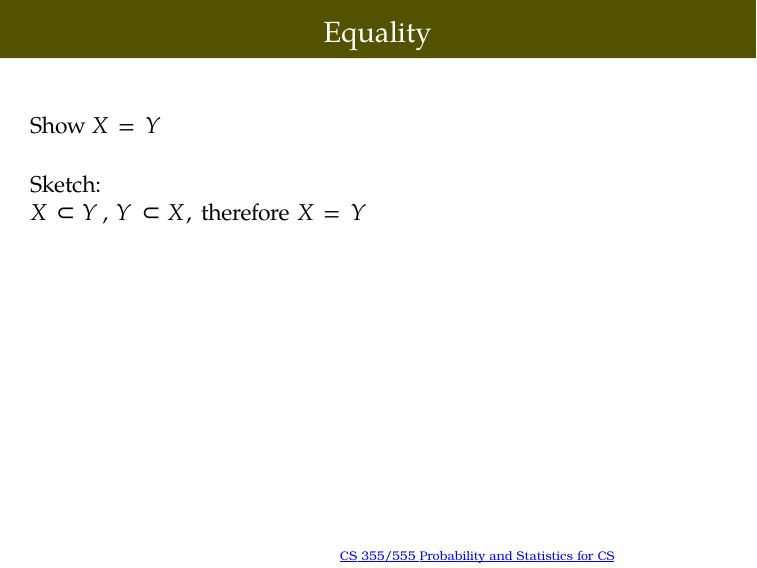

Equality
Show X = Y

Sketch:
X ⊂ Y , Y ⊂ X, therefore X = Y
13/18 14:39
CS 355/555 Probability and Statistics for CS